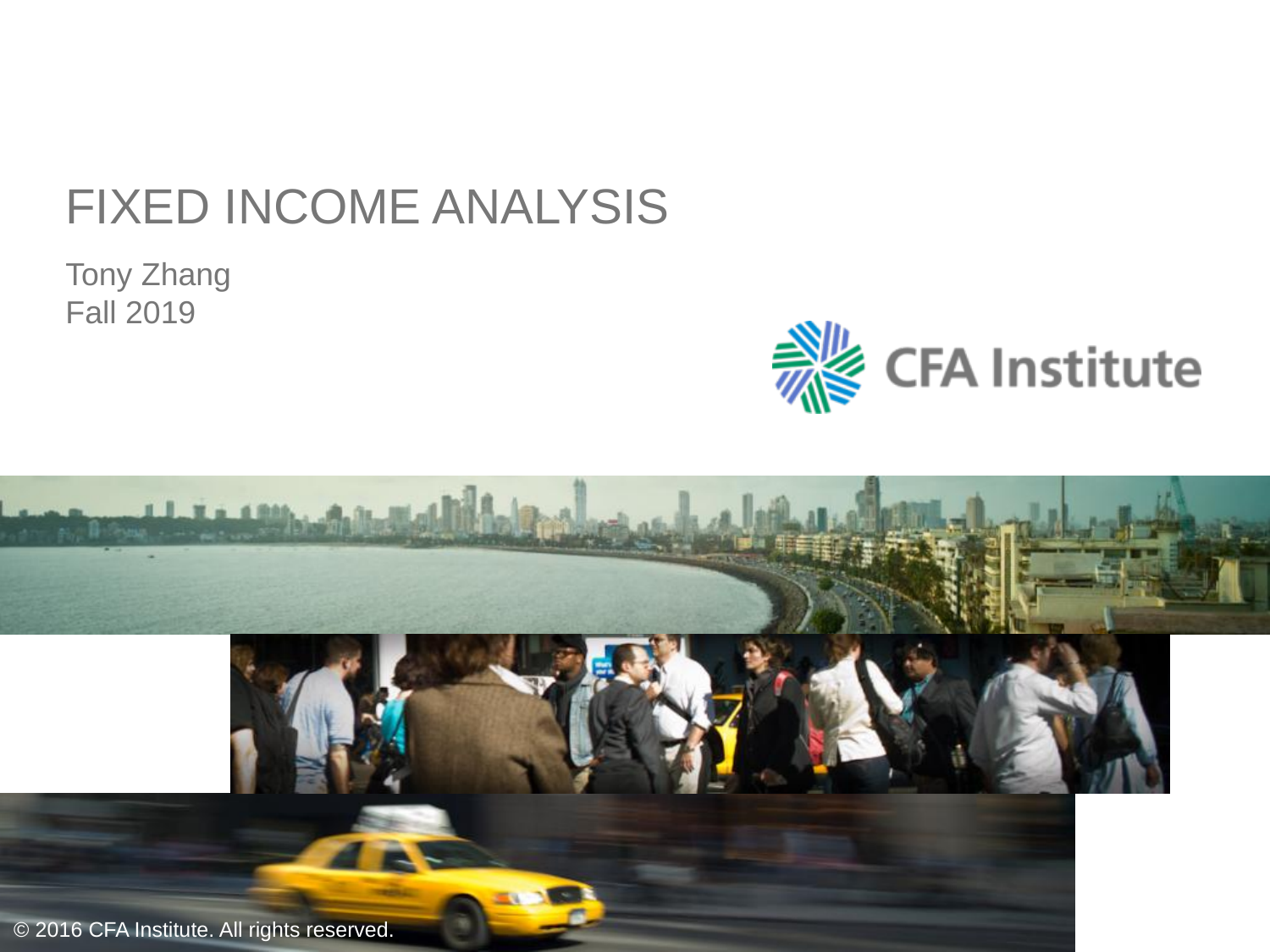

# Fixed Income Analysis
Tony Zhang
Fall 2019
© 2016 CFA Institute. All rights reserved.